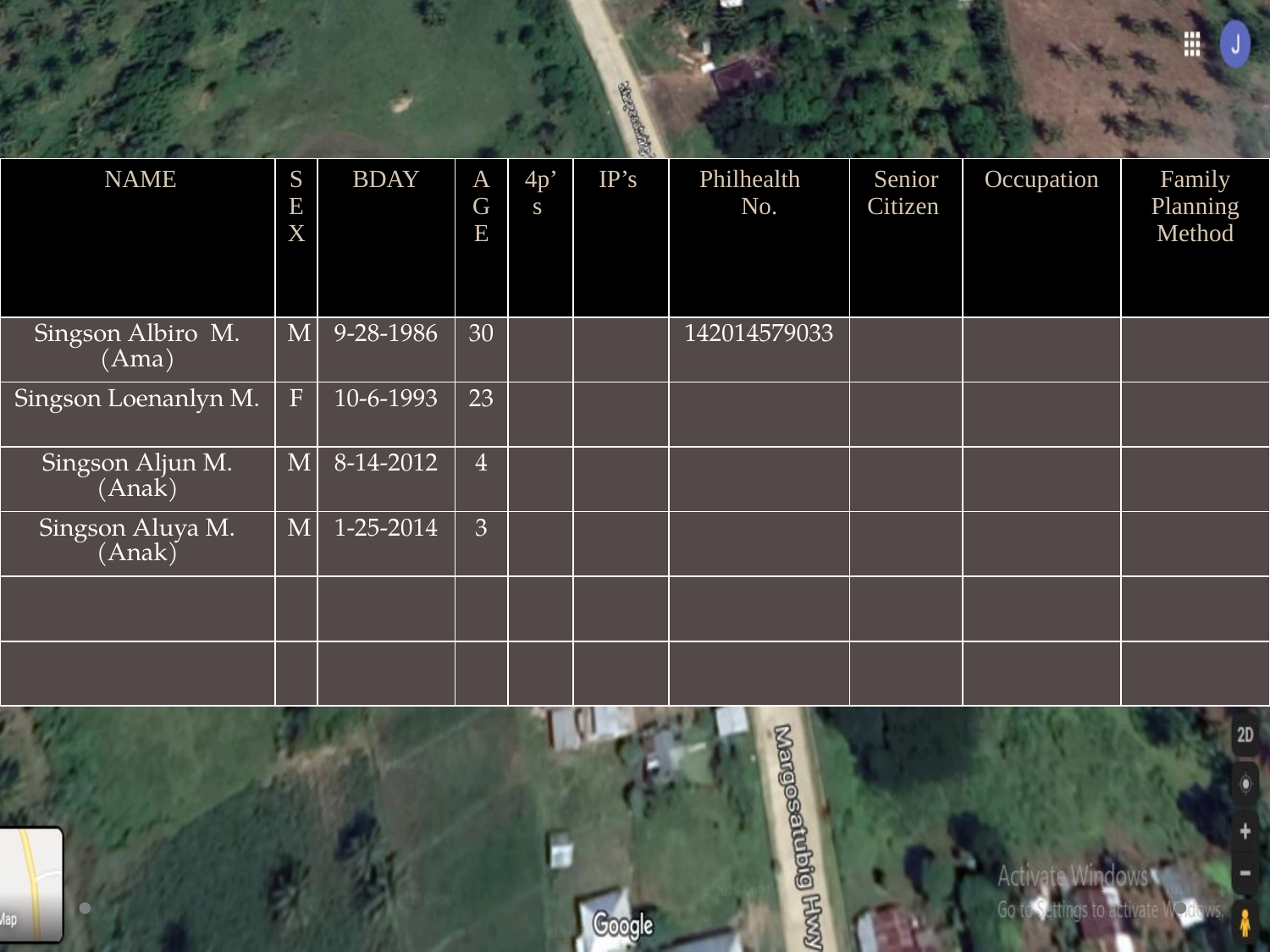

| NAME | SEX | BDAY | AGE | 4p’s | IP’s | Philhealth No. | Senior Citizen | Occupation | Family Planning Method |
| --- | --- | --- | --- | --- | --- | --- | --- | --- | --- |
| Singson Albiro M. (Ama) | M | 9-28-1986 | 30 |  |  | 142014579033 |  |  |  |
| Singson Loenanlyn M. | F | 10-6-1993 | 23 |  |  |  |  |  |  |
| Singson Aljun M. (Anak) | M | 8-14-2012 | 4 |  |  |  |  |  |  |
| Singson Aluya M. (Anak) | M | 1-25-2014 | 3 |  |  |  |  |  |  |
|  |  |  |  |  |  |  |  |  |  |
|  |  |  |  |  |  |  |  |  |  |